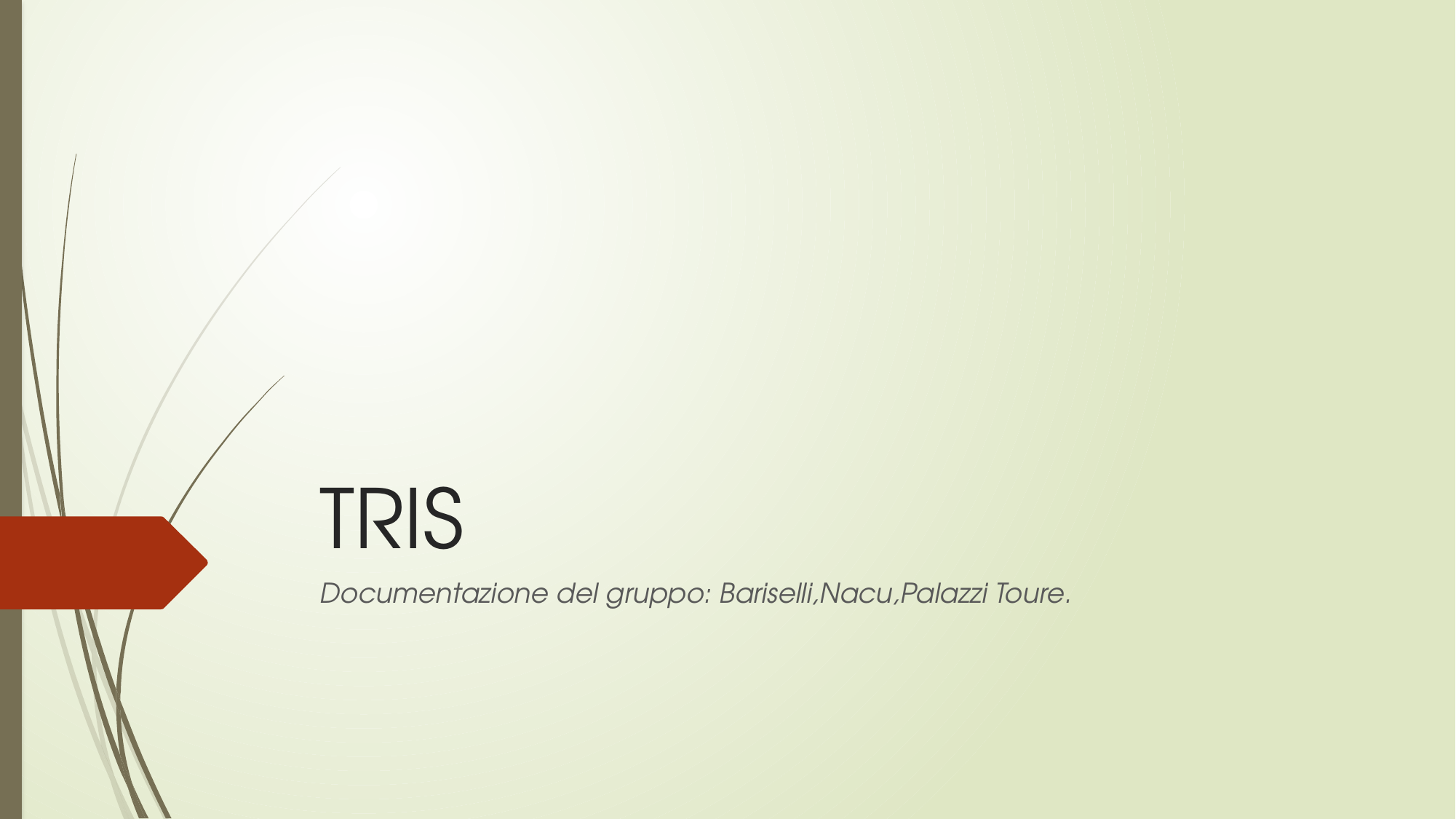

# TRIS
Documentazione del gruppo: Bariselli,Nacu,Palazzi Toure.